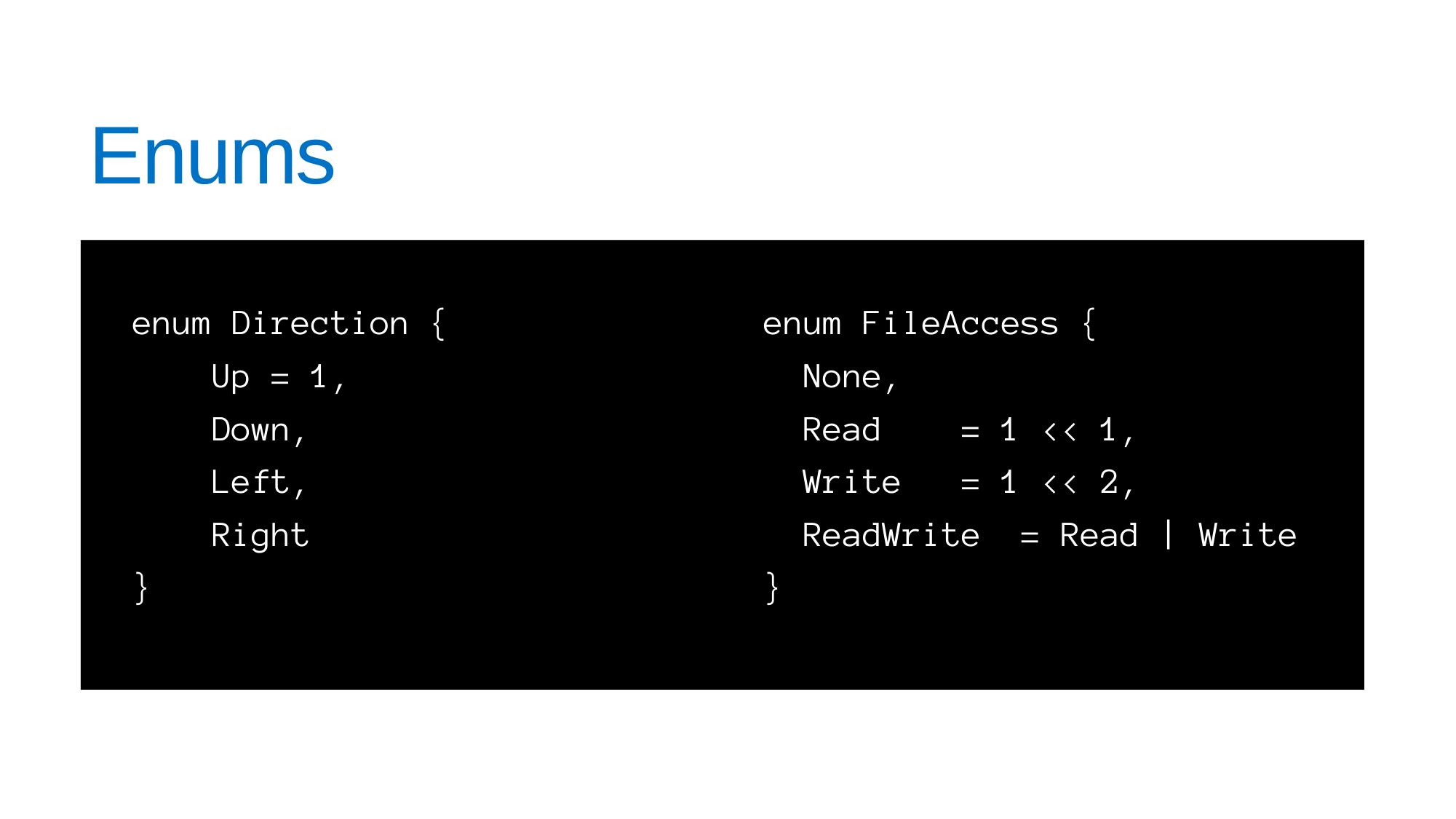

# Enums

enum Direction {
    Up = 1,
    Down,
    Left,
    Right
}

enum FileAccess {
  None,
  Read    = 1 << 1,
  Write   = 1 << 2,
  ReadWrite  = Read | Write
}